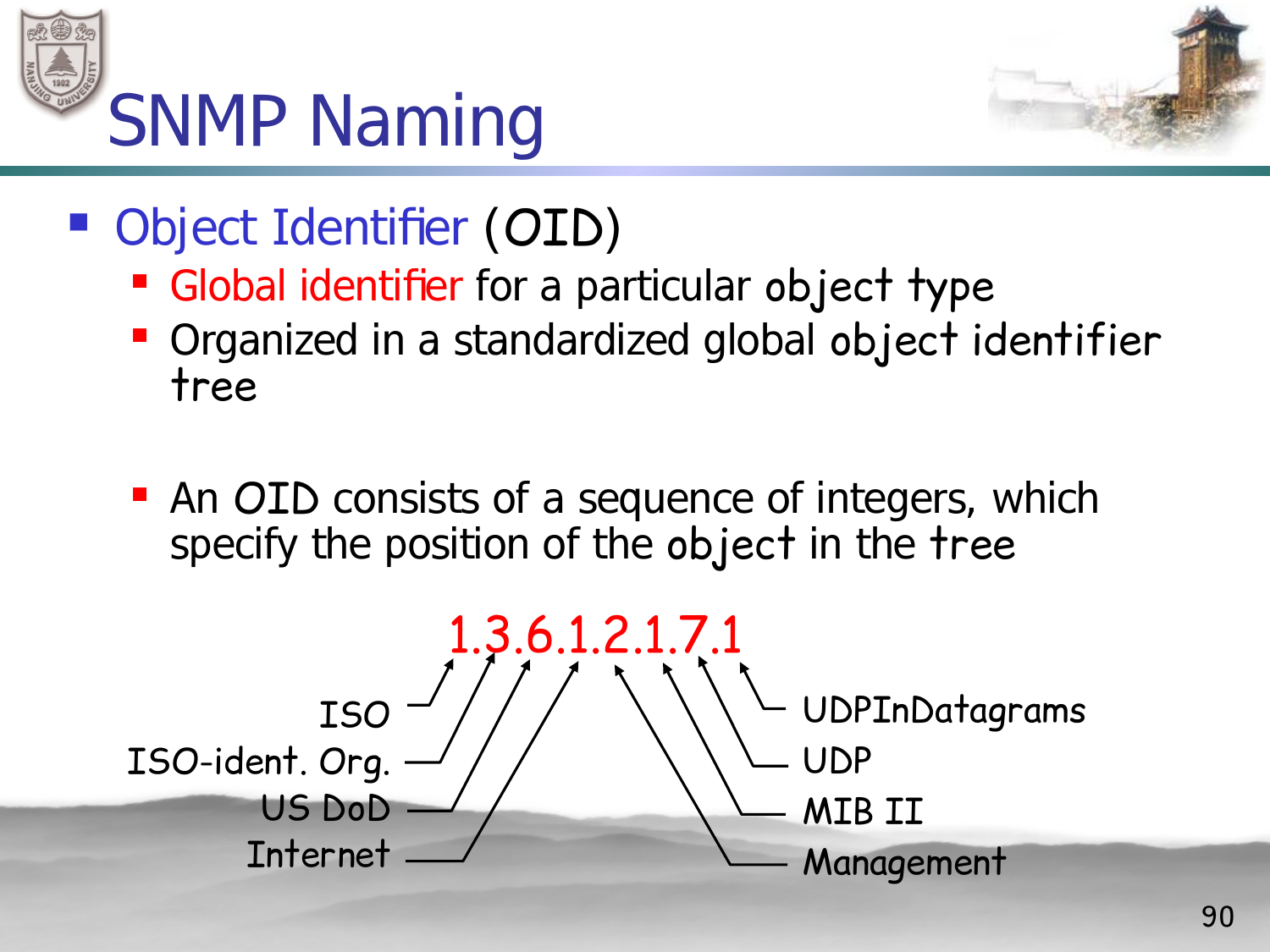

# SNMP Naming
Object Identifier (OID)
Global identifier for a particular object type
Organized in a standardized global object identifier tree

An OID consists of a sequence of integers, which specify the position of the object in the tree
1.3.6.1.2.1.7.1

UDPInDatagrams
UDP
MIB II
Management
ISO
ISO-ident. Org.
US DoD
Internet
90